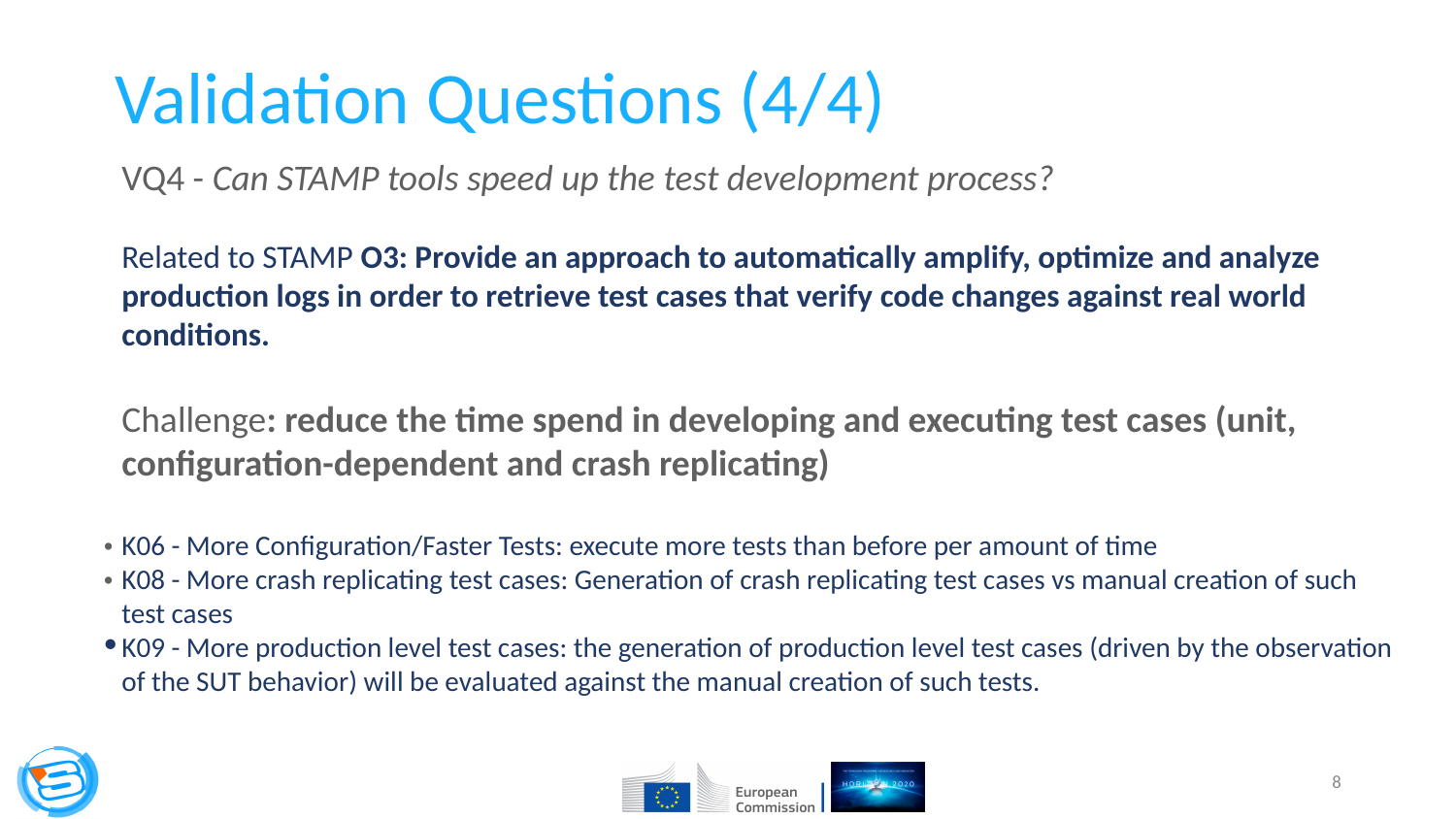

# Validation Questions (4/4)
VQ4 - Can STAMP tools speed up the test development process?

Related to STAMP O3: Provide an approach to automatically amplify, optimize and analyze production logs in order to retrieve test cases that verify code changes against real world conditions.

Challenge: reduce the time spend in developing and executing test cases (unit, configuration-dependent and crash replicating)

K06 - More Configuration/Faster Tests: execute more tests than before per amount of time
K08 - More crash replicating test cases: Generation of crash replicating test cases vs manual creation of such test cases
K09 - More production level test cases: the generation of production level test cases (driven by the observation of the SUT behavior) will be evaluated against the manual creation of such tests.

8